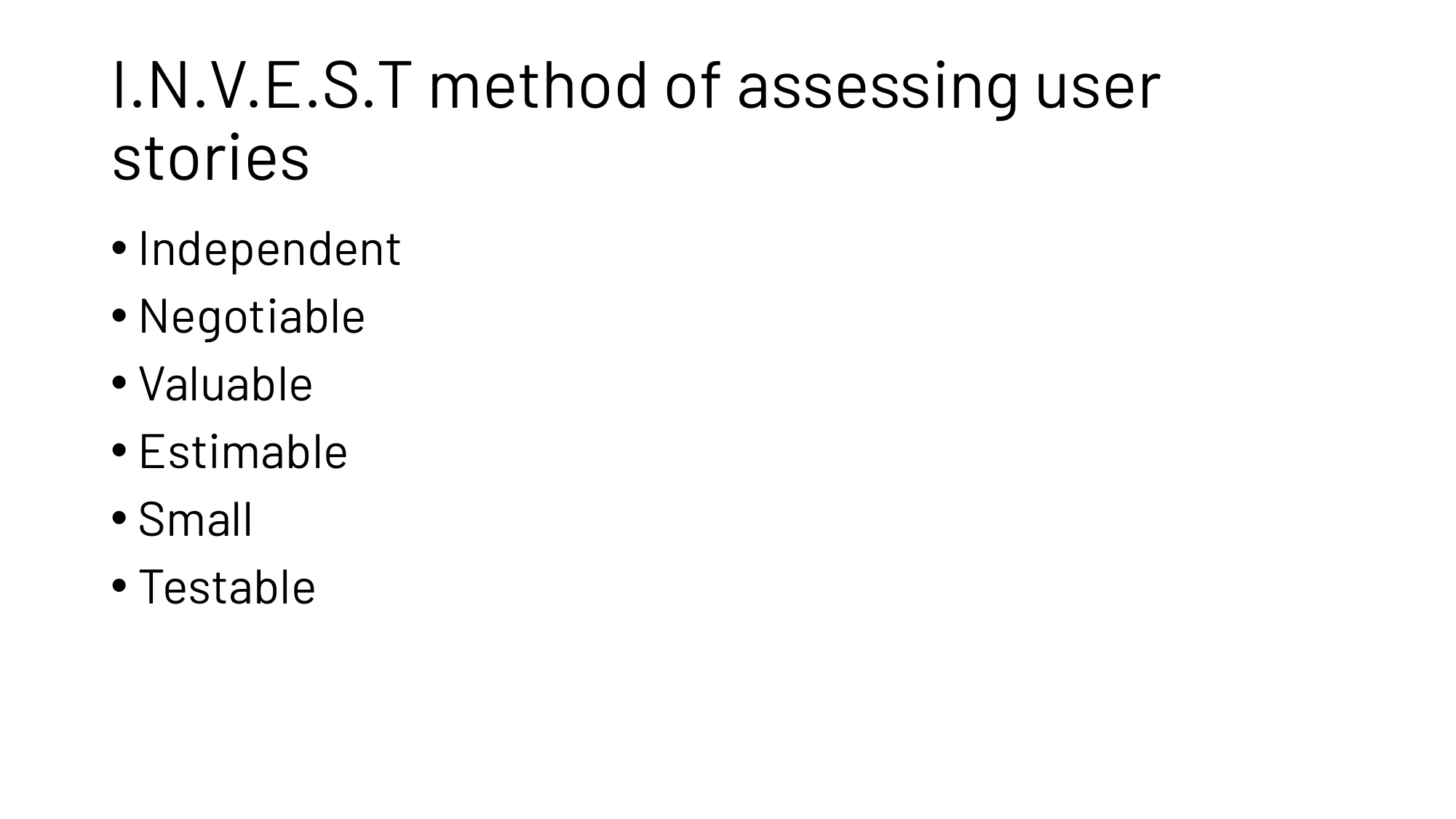

# I.N.V.E.S.T method of assessing user stories
Independent
Negotiable
Valuable
Estimable
Small
Testable